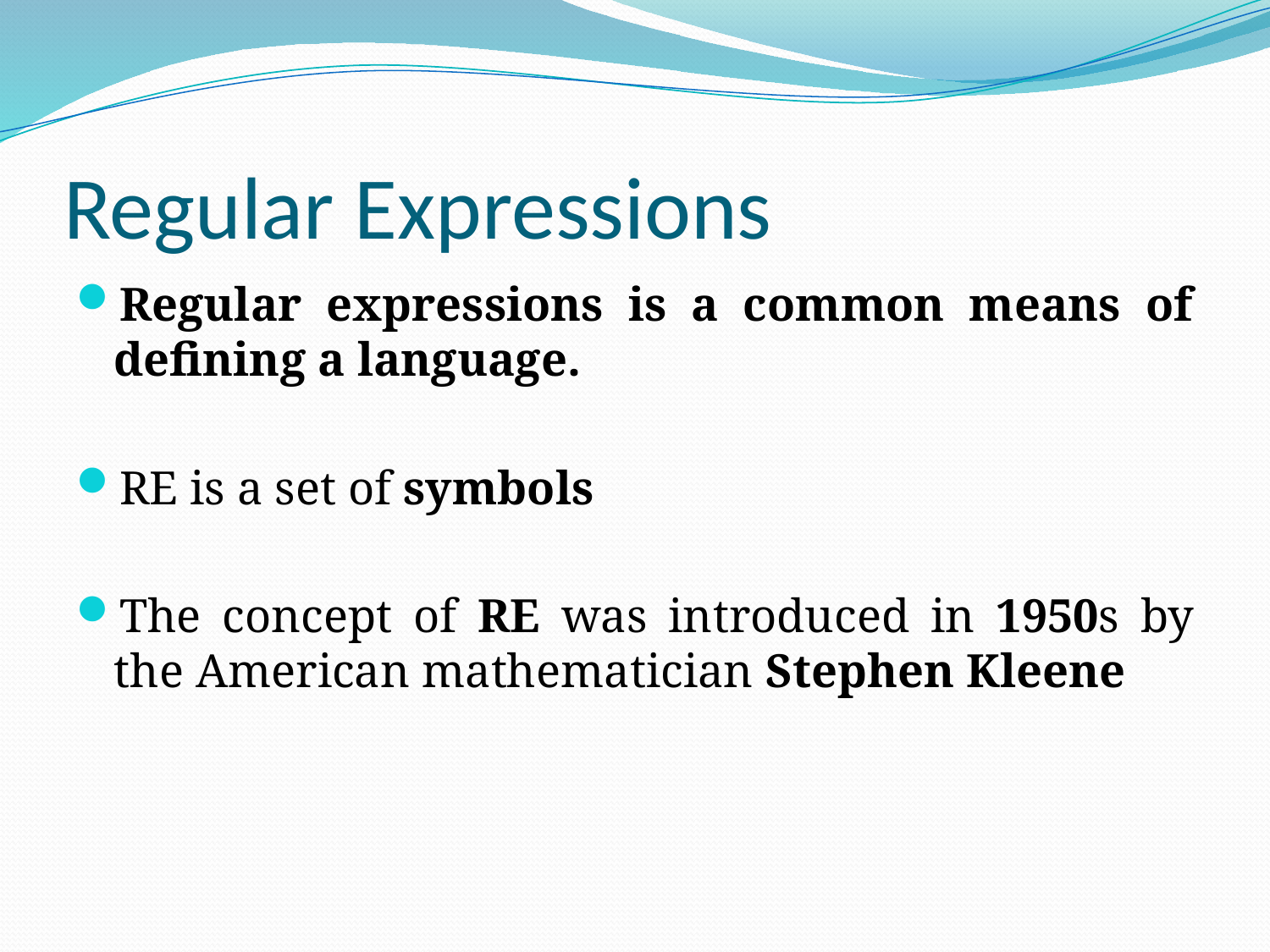

# Regular Expressions
Regular expressions is a common means of defining a language.

RE is a set of symbols

The concept of RE was introduced in 1950s by the American mathematician Stephen Kleene